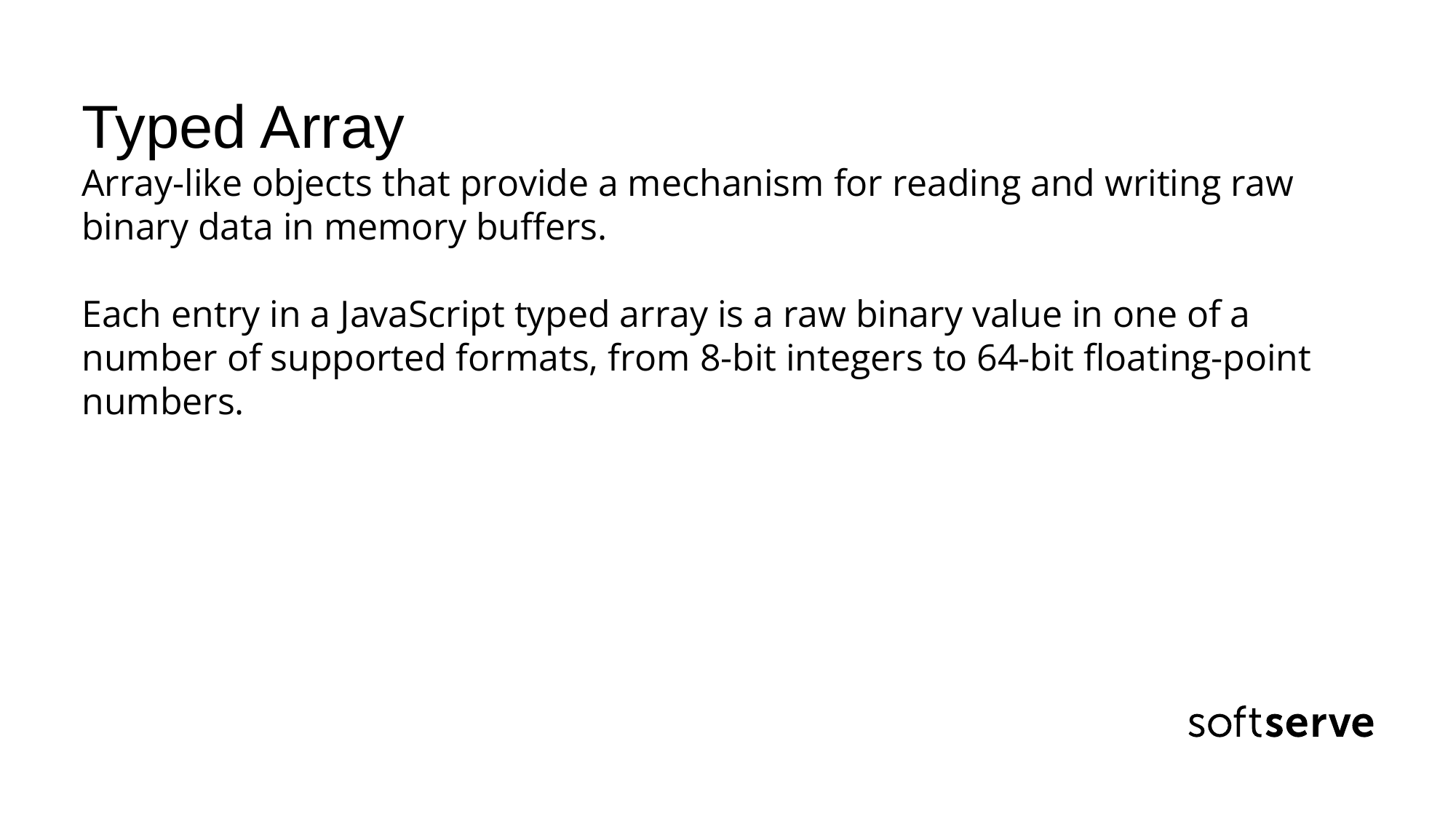

# Typed Array Array-like objects that provide a mechanism for reading and writing raw binary data in memory buffers. Each entry in a JavaScript typed array is a raw binary value in one of a number of supported formats, from 8-bit integers to 64-bit floating-point numbers.